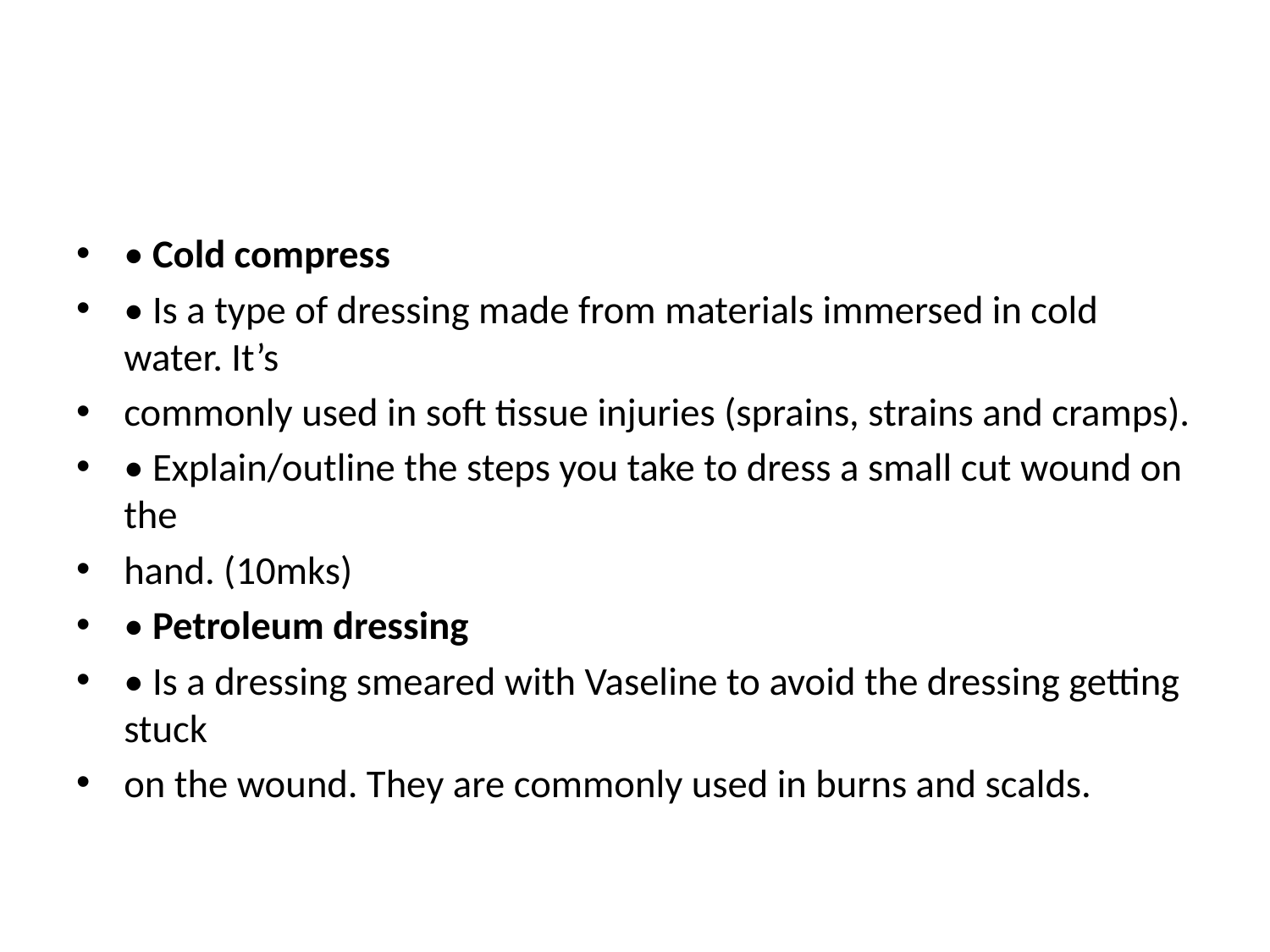

• Cold compress
• Is a type of dressing made from materials immersed in cold water. It’s
commonly used in soft tissue injuries (sprains, strains and cramps).
• Explain/outline the steps you take to dress a small cut wound on the
hand. (10mks)
• Petroleum dressing
• Is a dressing smeared with Vaseline to avoid the dressing getting stuck
on the wound. They are commonly used in burns and scalds.